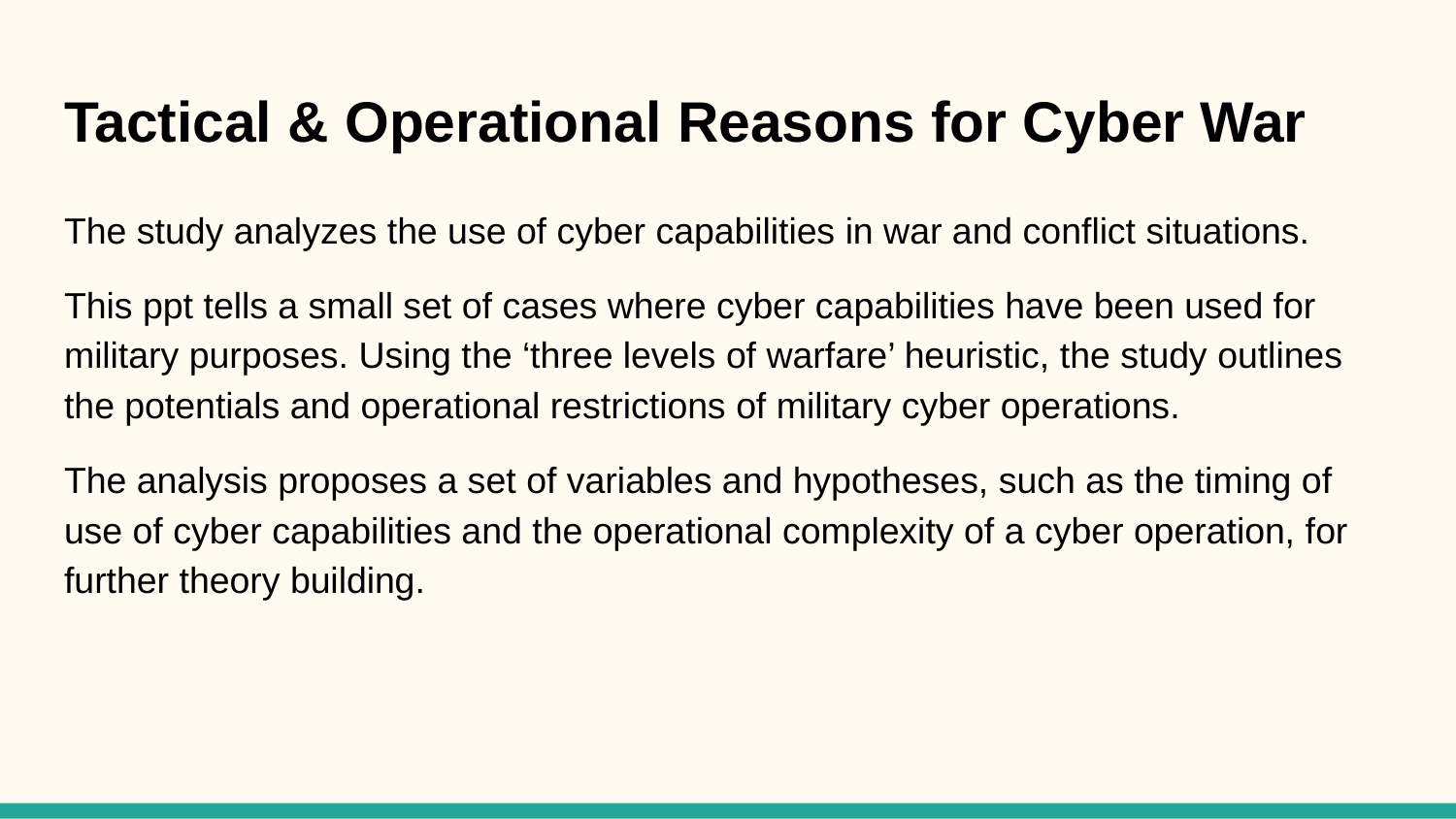

# Tactical & Operational Reasons for Cyber War
The study analyzes the use of cyber capabilities in war and conflict situations.
This ppt tells a small set of cases where cyber capabilities have been used for military purposes. Using the ‘three levels of warfare’ heuristic, the study outlines the potentials and operational restrictions of military cyber operations.
The analysis proposes a set of variables and hypotheses, such as the timing of use of cyber capabilities and the operational complexity of a cyber operation, for further theory building.